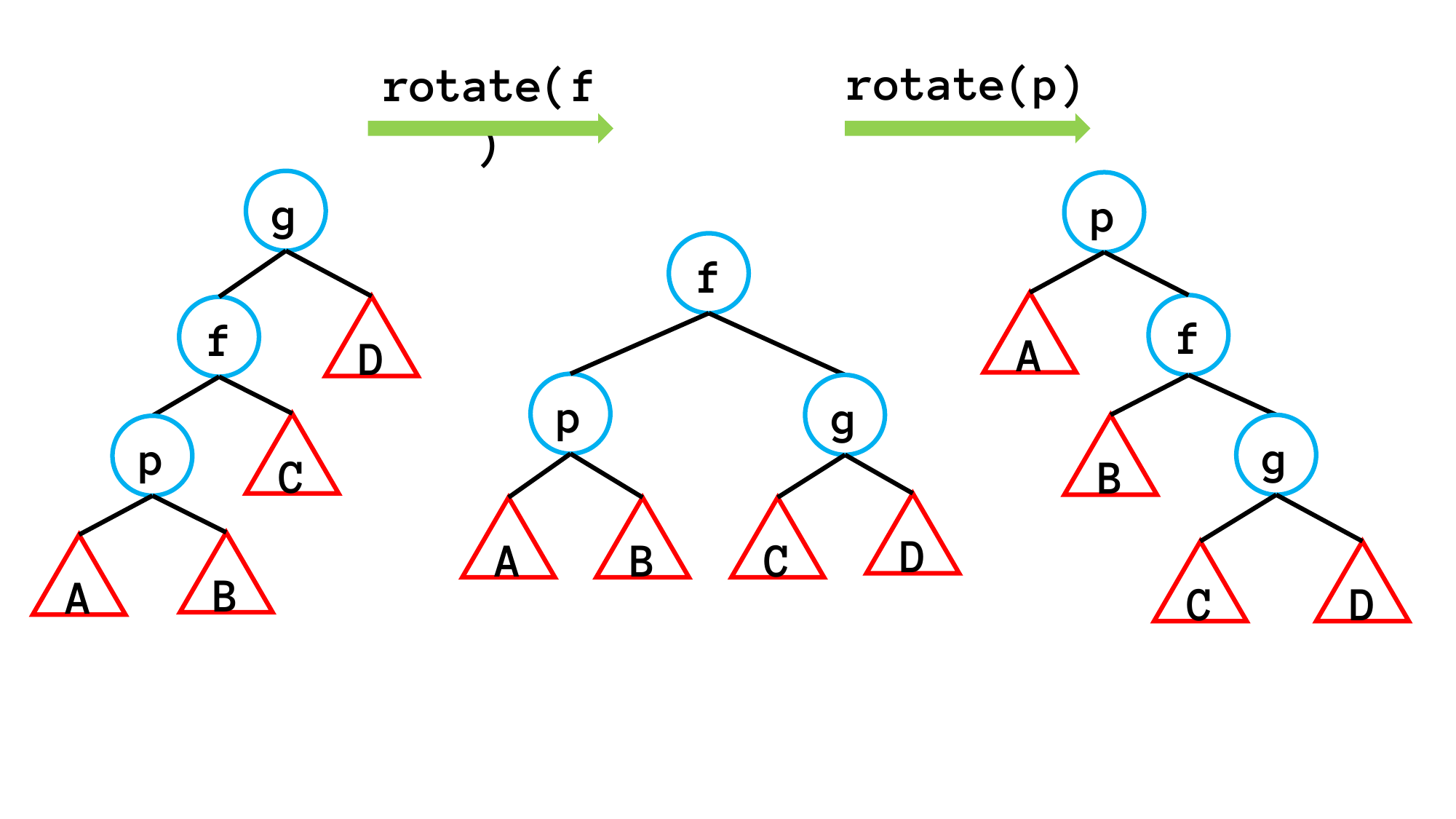

rotate(p)
rotate(f)

g
p
f
A
f
D
f
p
g
C
B
g
p
D
A
B
C
B
A
C
D